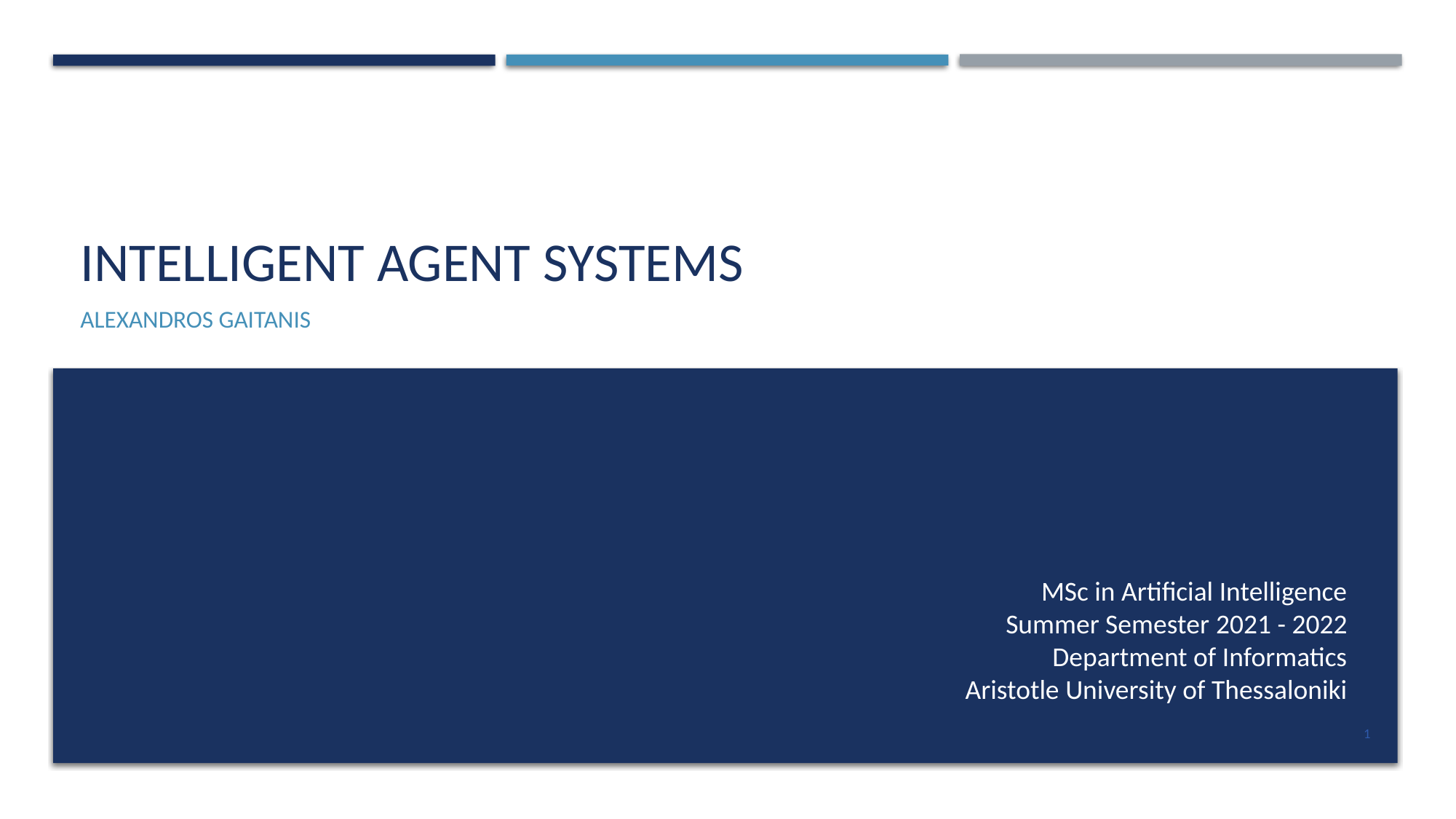

# Intelligent agent systems
Alexandros gaitanis
MSc in Artificial Intelligence
Summer Semester 2021 - 2022
Department of Informatics
Aristotle University of Thessaloniki
1